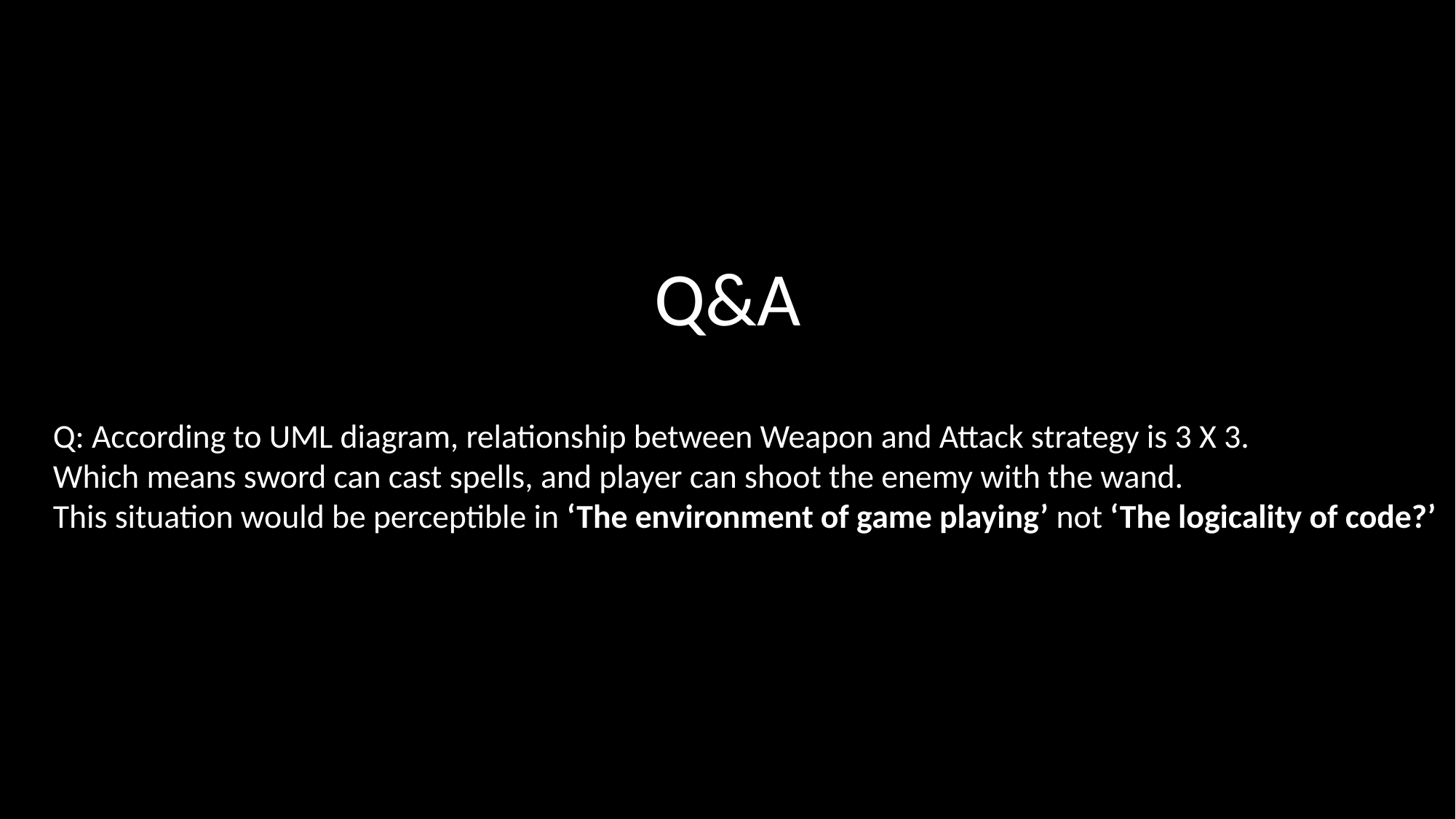

# Q&A
Q: According to UML diagram, relationship between Weapon and Attack strategy is 3 X 3.
Which means sword can cast spells, and player can shoot the enemy with the wand.
This situation would be perceptible in ‘The environment of game playing’ not ‘The logicality of code?’